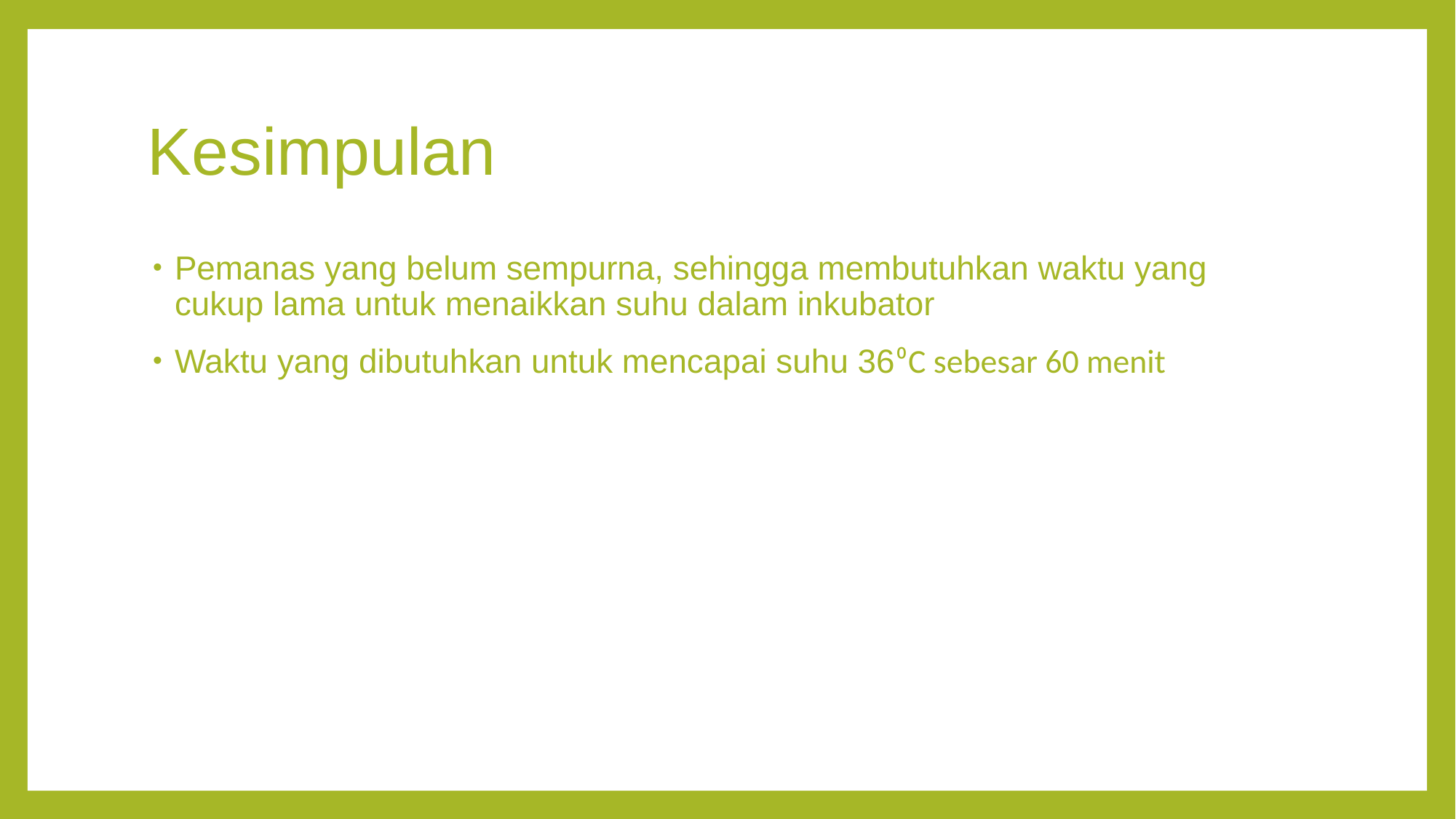

# Kesimpulan
Pemanas yang belum sempurna, sehingga membutuhkan waktu yang cukup lama untuk menaikkan suhu dalam inkubator
Waktu yang dibutuhkan untuk mencapai suhu 36⁰C sebesar 60 menit